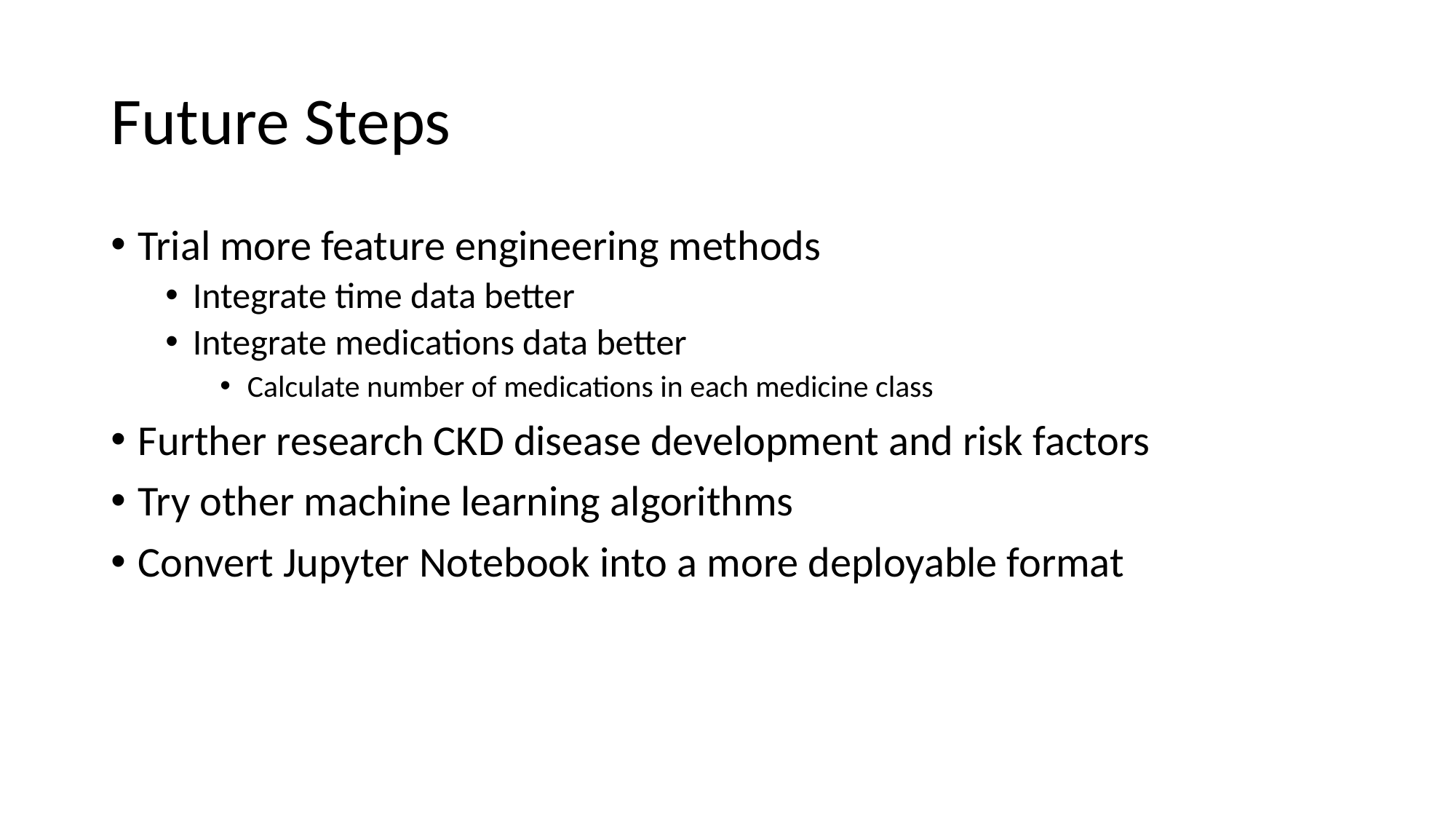

# Future Steps
Trial more feature engineering methods
Integrate time data better
Integrate medications data better
Calculate number of medications in each medicine class
Further research CKD disease development and risk factors
Try other machine learning algorithms
Convert Jupyter Notebook into a more deployable format